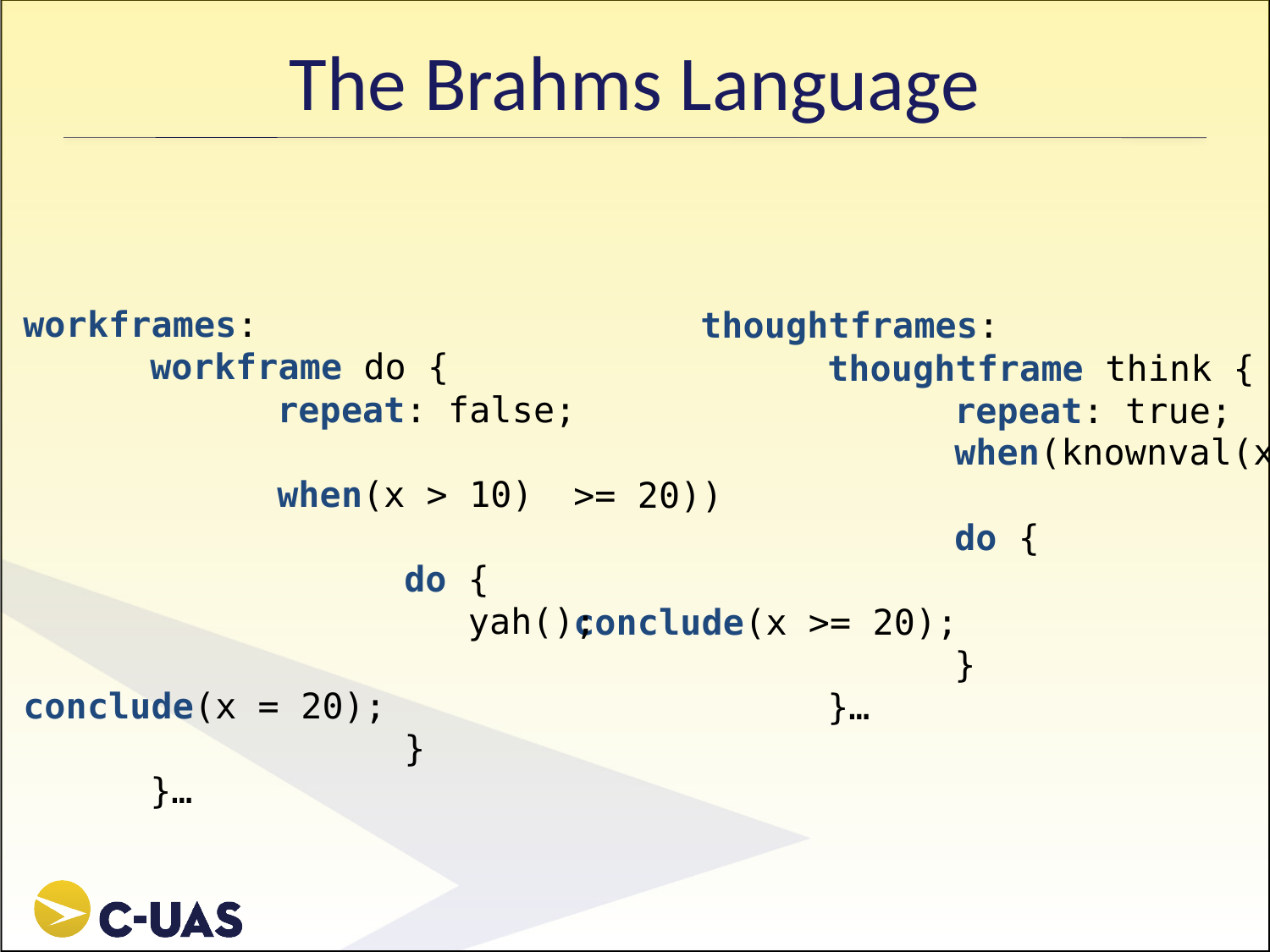

# The Brahms Language
workframes:
	workframe do {
		repeat: false;
		when(x > 10)
			do {
			   yah();
			   conclude(x = 20);
			}
	}…
	thoughtframes:
		thoughtframe think {
			repeat: true;
			when(knownval(x >= 20))
			do {
				conclude(x >= 20);
			}
		}…